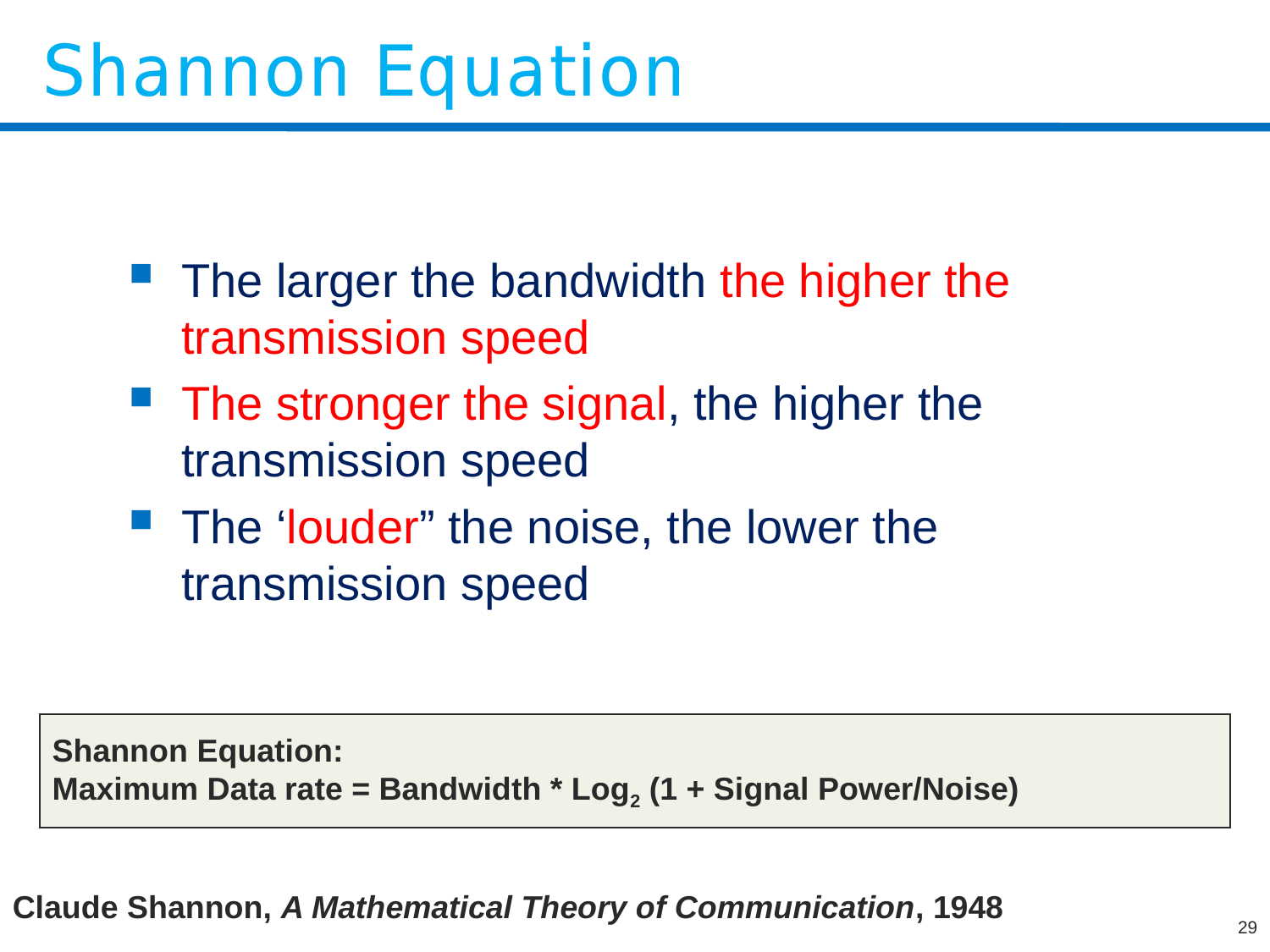

# Shannon Equation
The larger the bandwidth the higher the transmission speed
The stronger the signal, the higher the transmission speed
The ‘louder” the noise, the lower the transmission speed
Shannon Equation:
Maximum Data rate = Bandwidth * Log2 (1 + Signal Power/Noise)
Claude Shannon, A Mathematical Theory of Communication, 1948
29